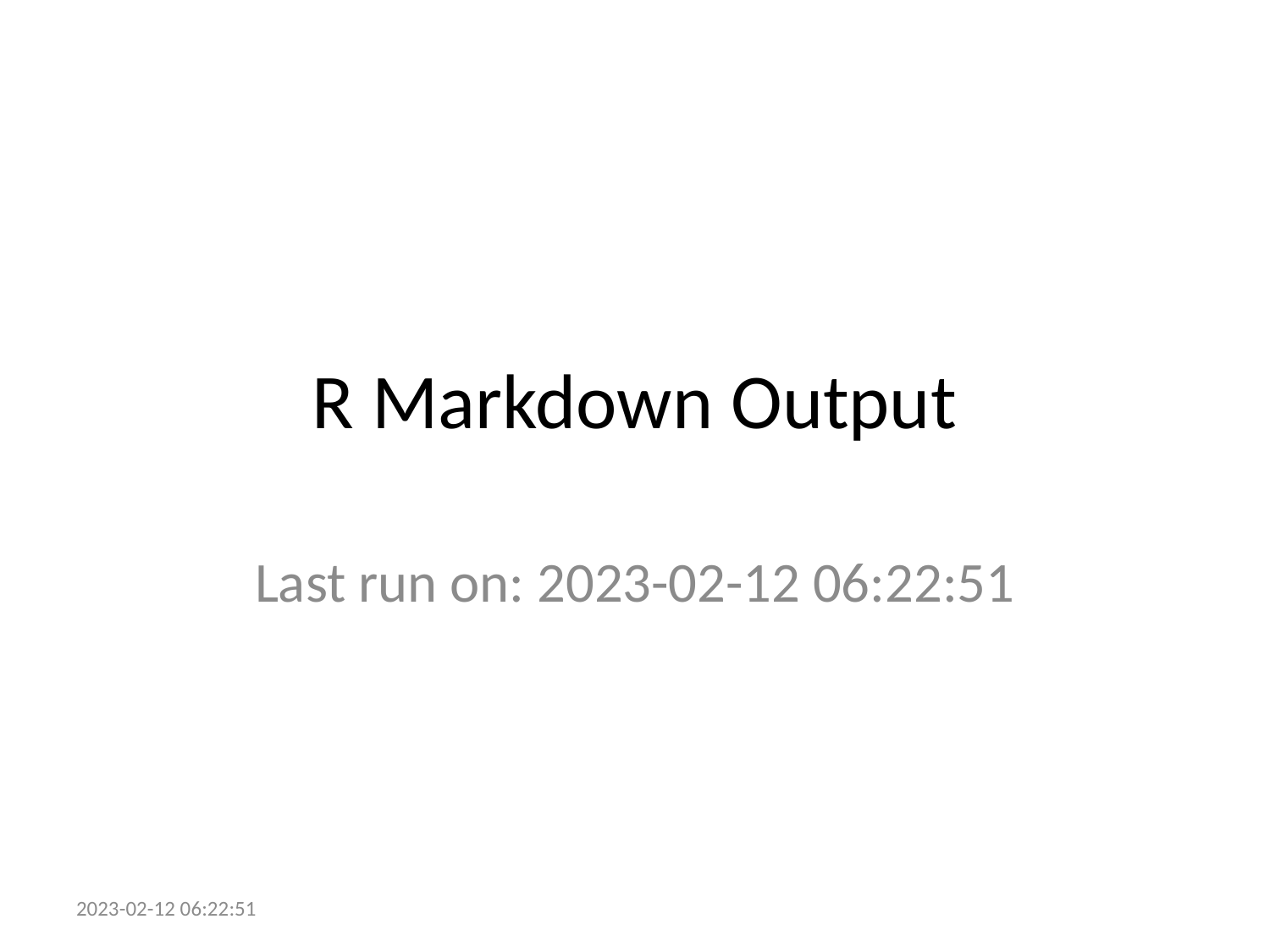

# R Markdown Output
Last run on: 2023-02-12 06:22:51
2023-02-12 06:22:51